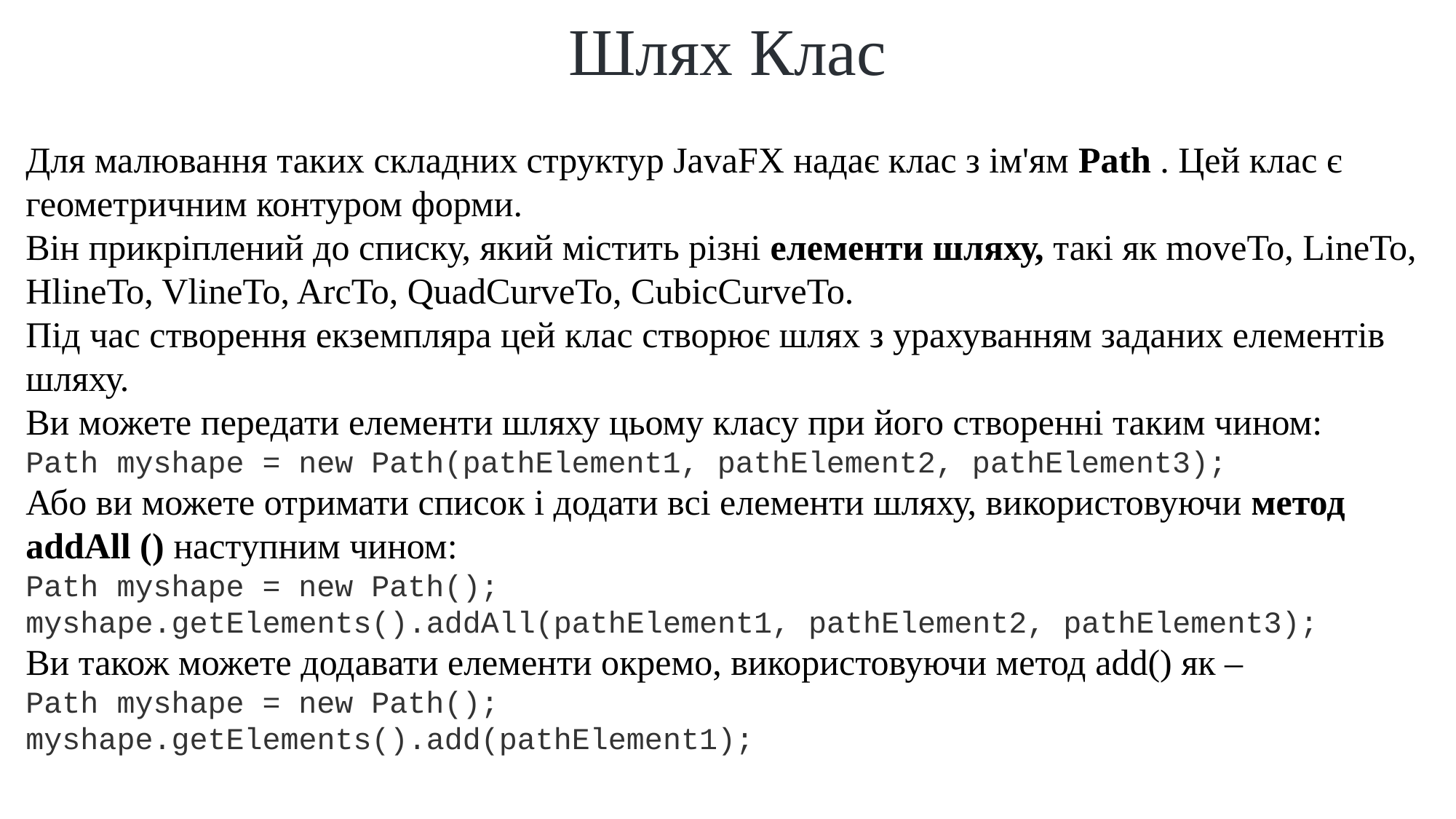

# Шлях Клас
Для малювання таких складних структур JavaFX надає клас з ім'ям Path . Цей клас є геометричним контуром форми.
Він прикріплений до списку, який містить різні елементи шляху, такі як moveTo, LineTo, HlineTo, VlineTo, ArcTo, QuadCurveTo, CubicCurveTo.
Під час створення екземпляра цей клас створює шлях з урахуванням заданих елементів шляху.
Ви можете передати елементи шляху цьому класу при його створенні таким чином:
Path myshape = new Path(pathElement1, pathElement2, pathElement3);
Або ви можете отримати список і додати всі елементи шляху, використовуючи метод addAll () наступним чином:
Path myshape = new Path();
myshape.getElements().addAll(pathElement1, pathElement2, pathElement3);
Ви також можете додавати елементи окремо, використовуючи метод add() як –
Path myshape = new Path();
myshape.getElements().add(pathElement1);